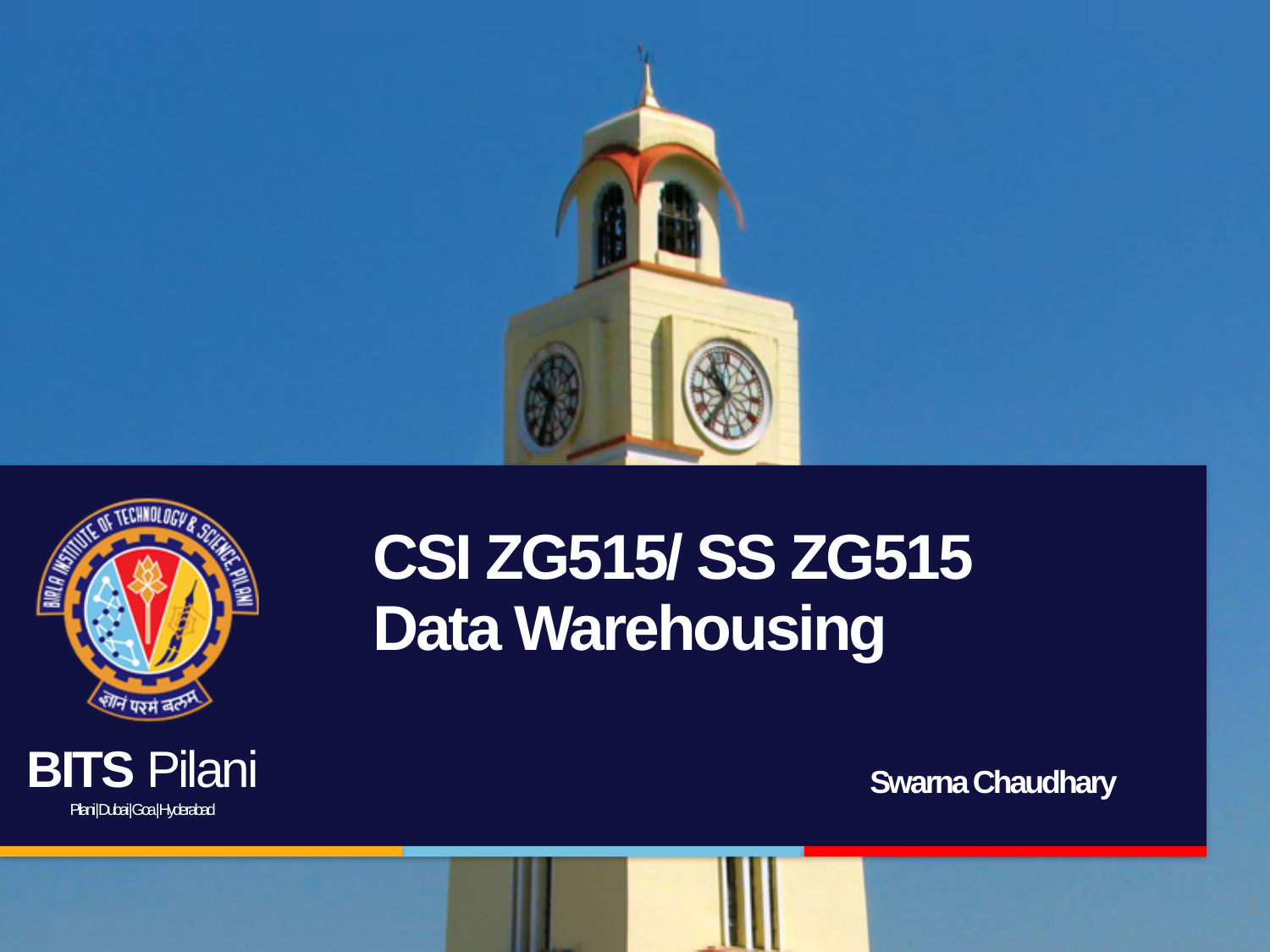

# CSI ZG515/ SS ZG515 Data Warehousing
Swarna Chaudhary
1